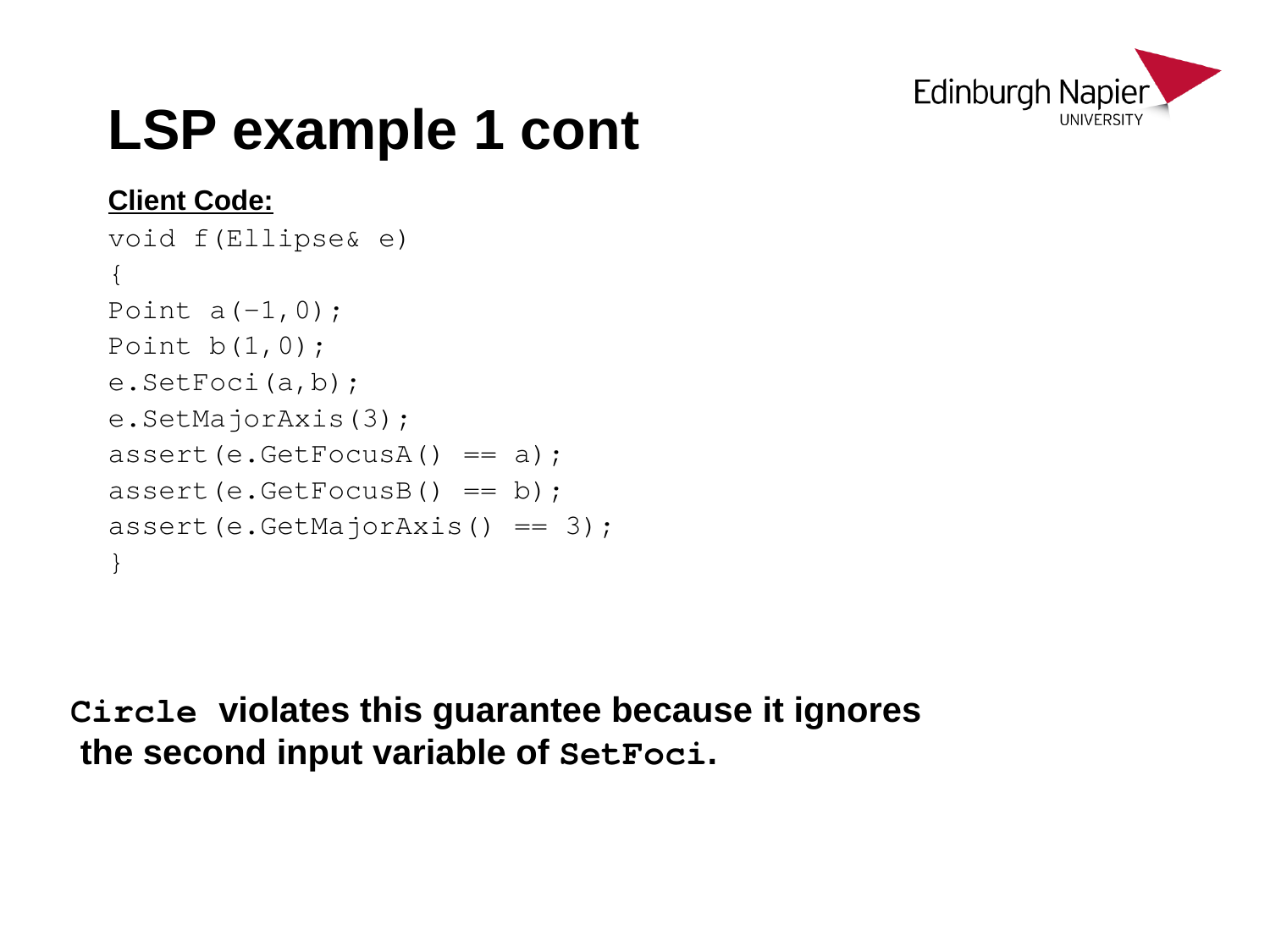

# LSP example 1 cont
Client Code:
void f(Ellipse& e)
{
Point a(-1,0);
Point b(1,0);
e.SetFoci(a,b);
e.SetMajorAxis(3);
assert(e.GetFocusA() == a);
assert(e.GetFocusB() == b);
assert(e.GetMajorAxis() == 3);
}

Circle violates this guarantee because it ignores
 the second input variable of SetFoci.